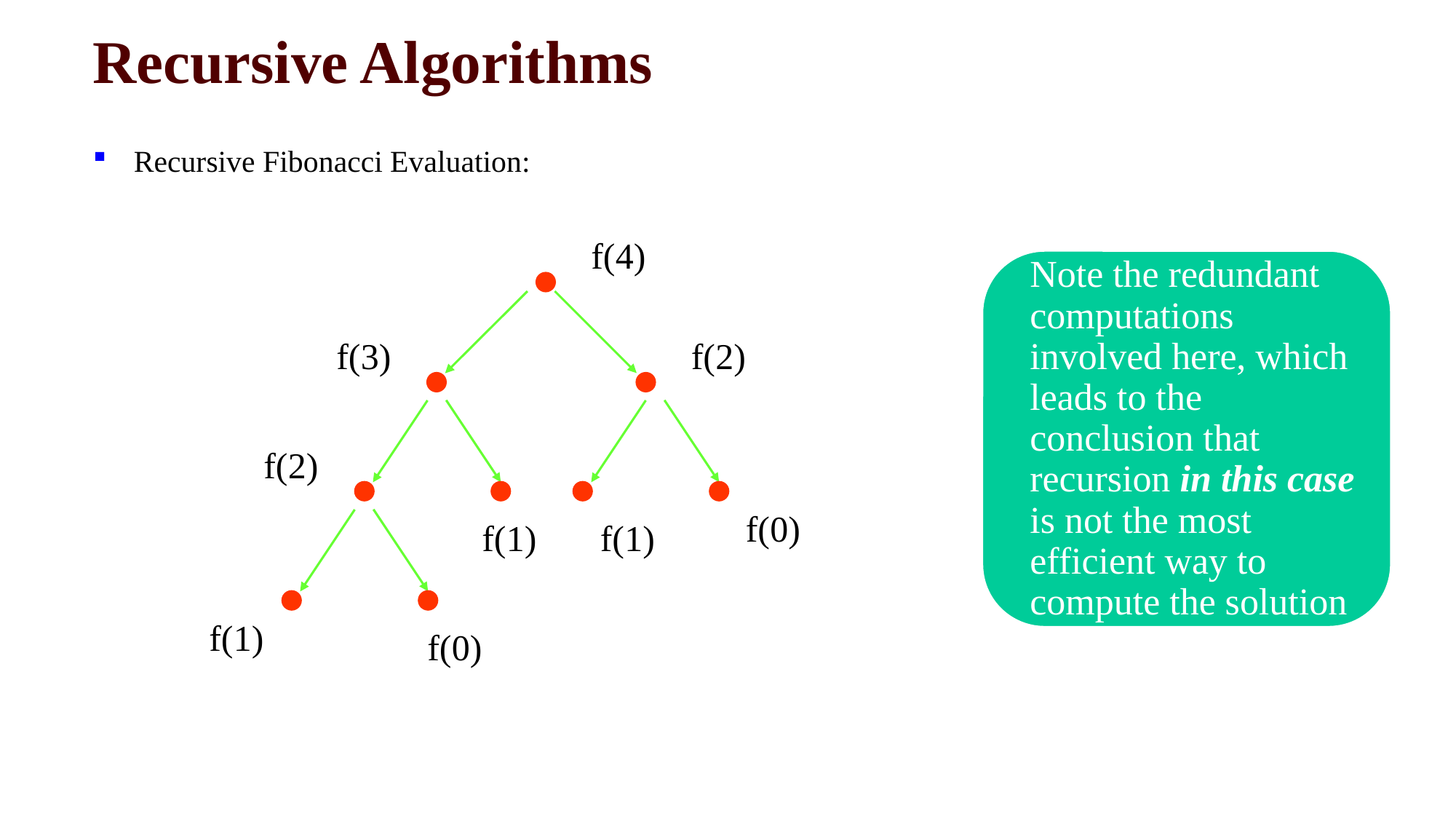

# Recursive Algorithms
Recursive Fibonacci Evaluation:
f(4)

Note the redundant computations involved here, which leads to the conclusion that recursion in this case is not the most efficient way to compute the solution

f(3)

f(2)

f(2)

f(1)

f(1)

f(0)

f(1)

f(0)